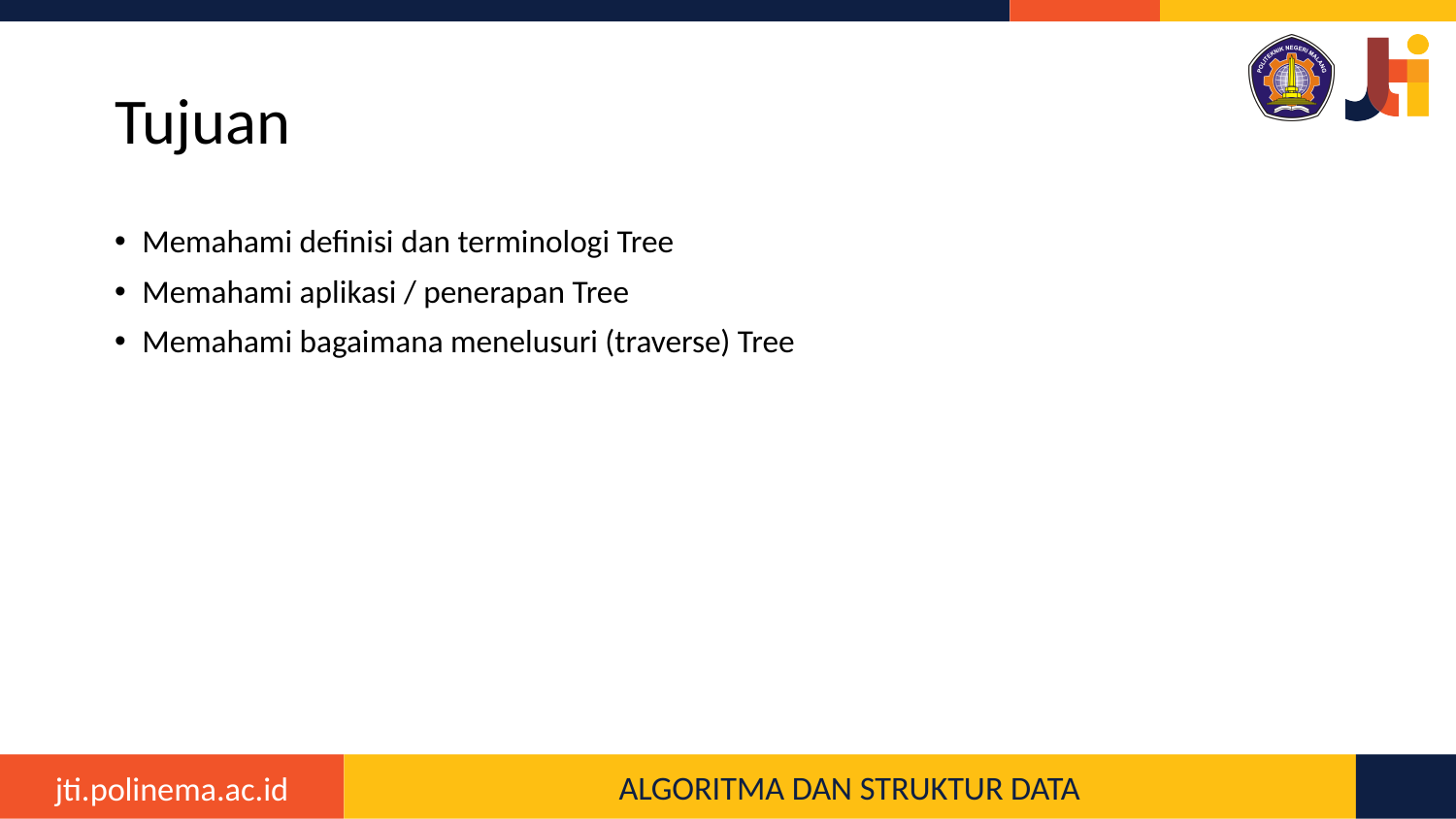

# Tujuan
Memahami definisi dan terminologi Tree
Memahami aplikasi / penerapan Tree
Memahami bagaimana menelusuri (traverse) Tree